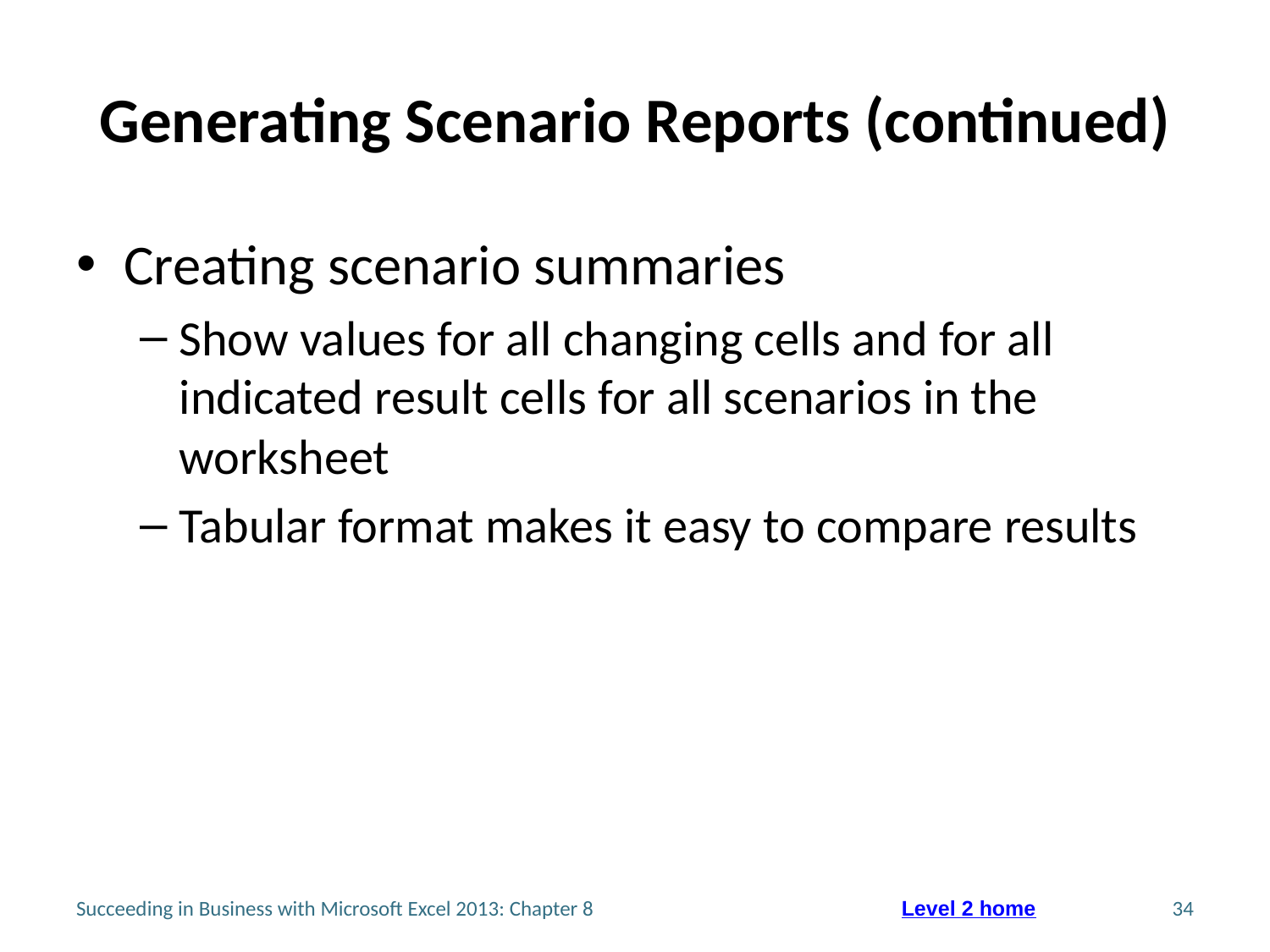

# Generating Scenario Reports (continued)
Creating scenario summaries
Show values for all changing cells and for all indicated result cells for all scenarios in the worksheet
Tabular format makes it easy to compare results
Succeeding in Business with Microsoft Excel 2013: Chapter 8
34
Level 2 home